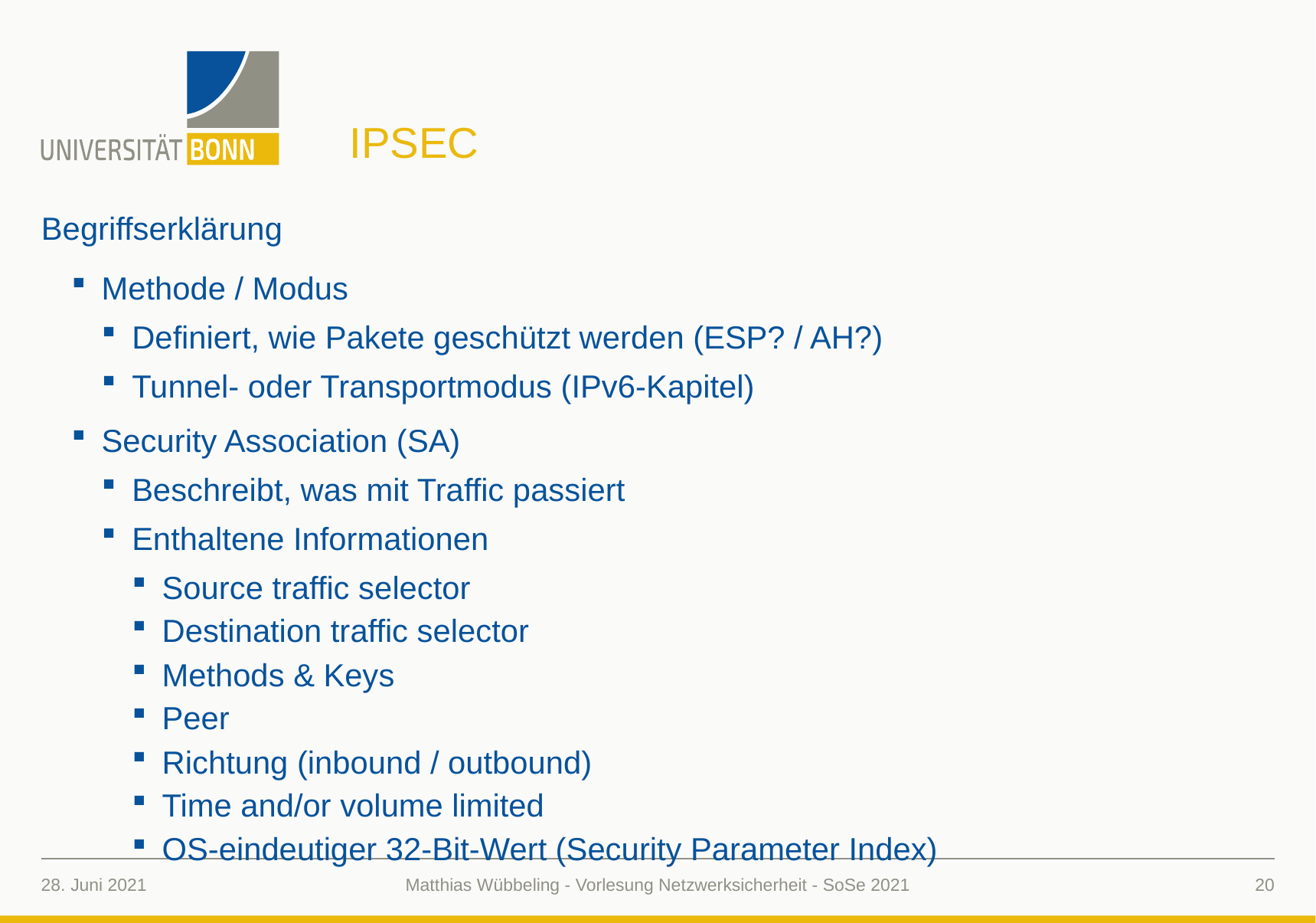

# IPSec
Begriffserklärung
Methode / Modus
Definiert, wie Pakete geschützt werden (ESP? / AH?)
Tunnel- oder Transportmodus (IPv6-Kapitel)
Security Association (SA)
Beschreibt, was mit Traffic passiert
Enthaltene Informationen
Source traffic selector
Destination traffic selector
Methods & Keys
Peer
Richtung (inbound / outbound)
Time and/or volume limited
OS-eindeutiger 32-Bit-Wert (Security Parameter Index)

28. Juni 2021
20
Matthias Wübbeling - Vorlesung Netzwerksicherheit - SoSe 2021